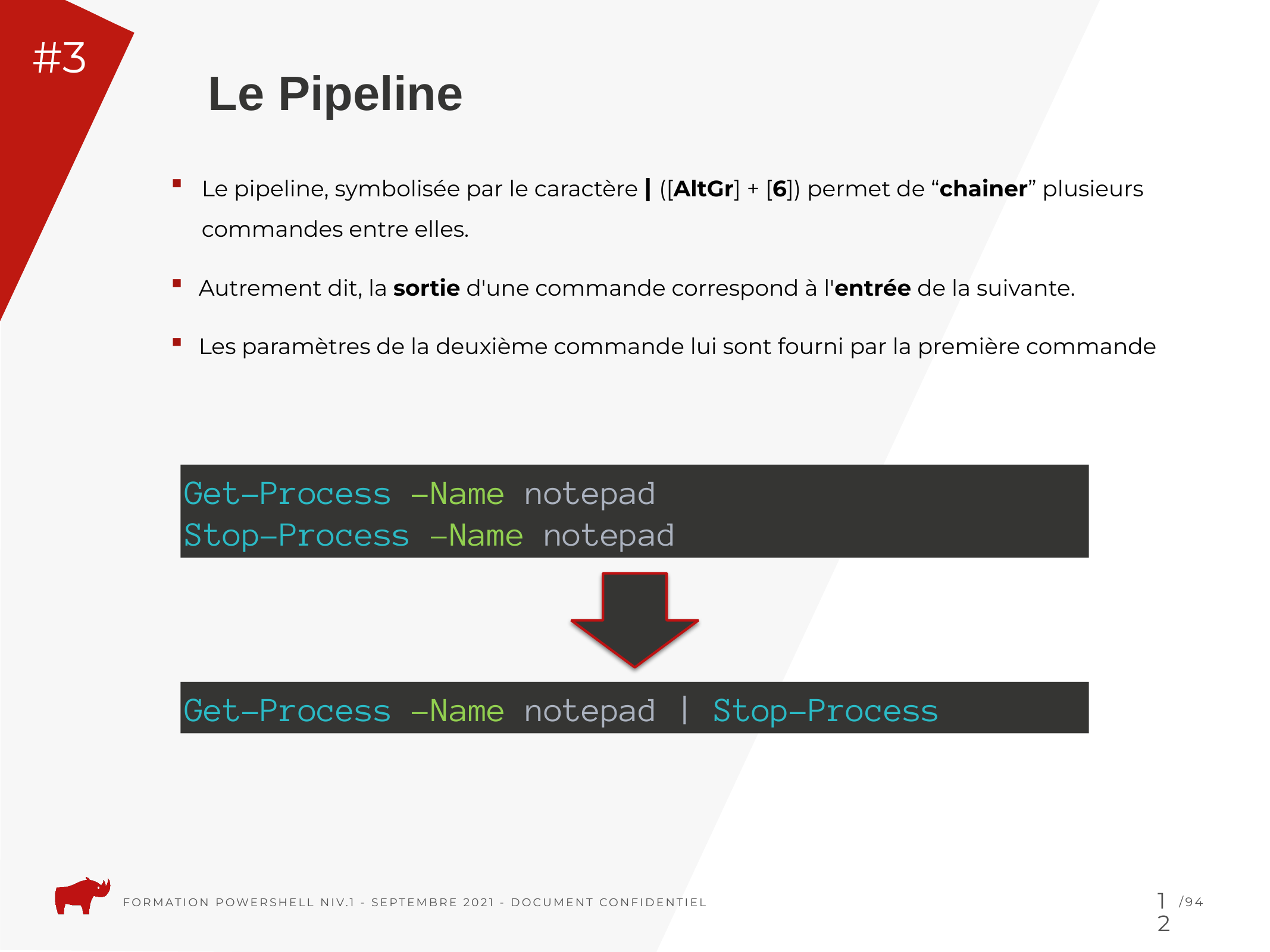

Le Pipeline
#3
Le pipeline, symbolisée par le caractère | ([AltGr] + [6]) permet de “chainer” plusieurs commandes entre elles.
Autrement dit, la sortie d'une commande correspond à l'entrée de la suivante.
Les paramètres de la deuxième commande lui sont fourni par la première commande

Get-Process -Name notepad
Stop-Process –Name notepad

Get-Process –Name notepad | Stop-Process
12